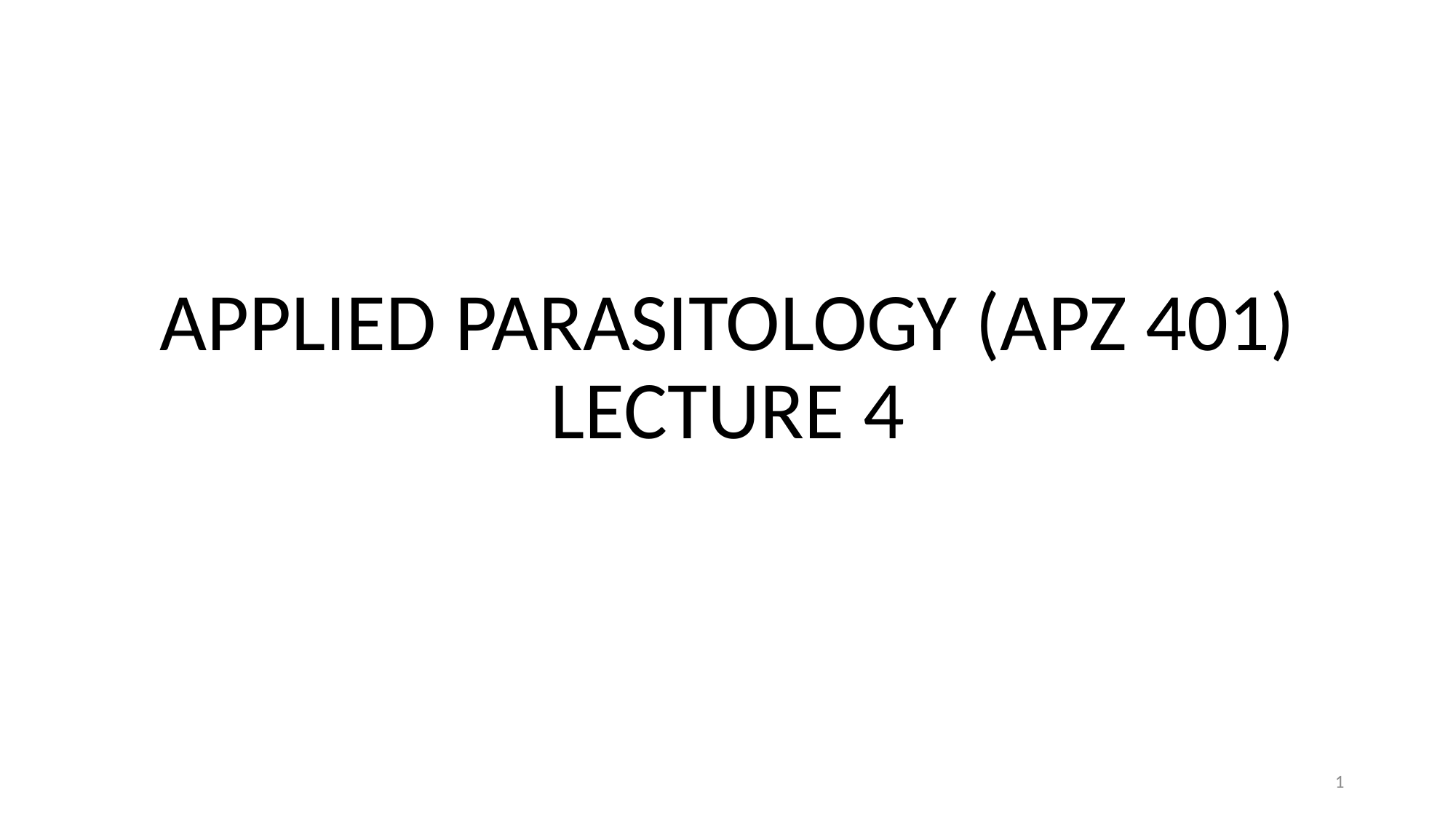

# APPLIED PARASITOLOGY (APZ 401) LECTURE 4
1